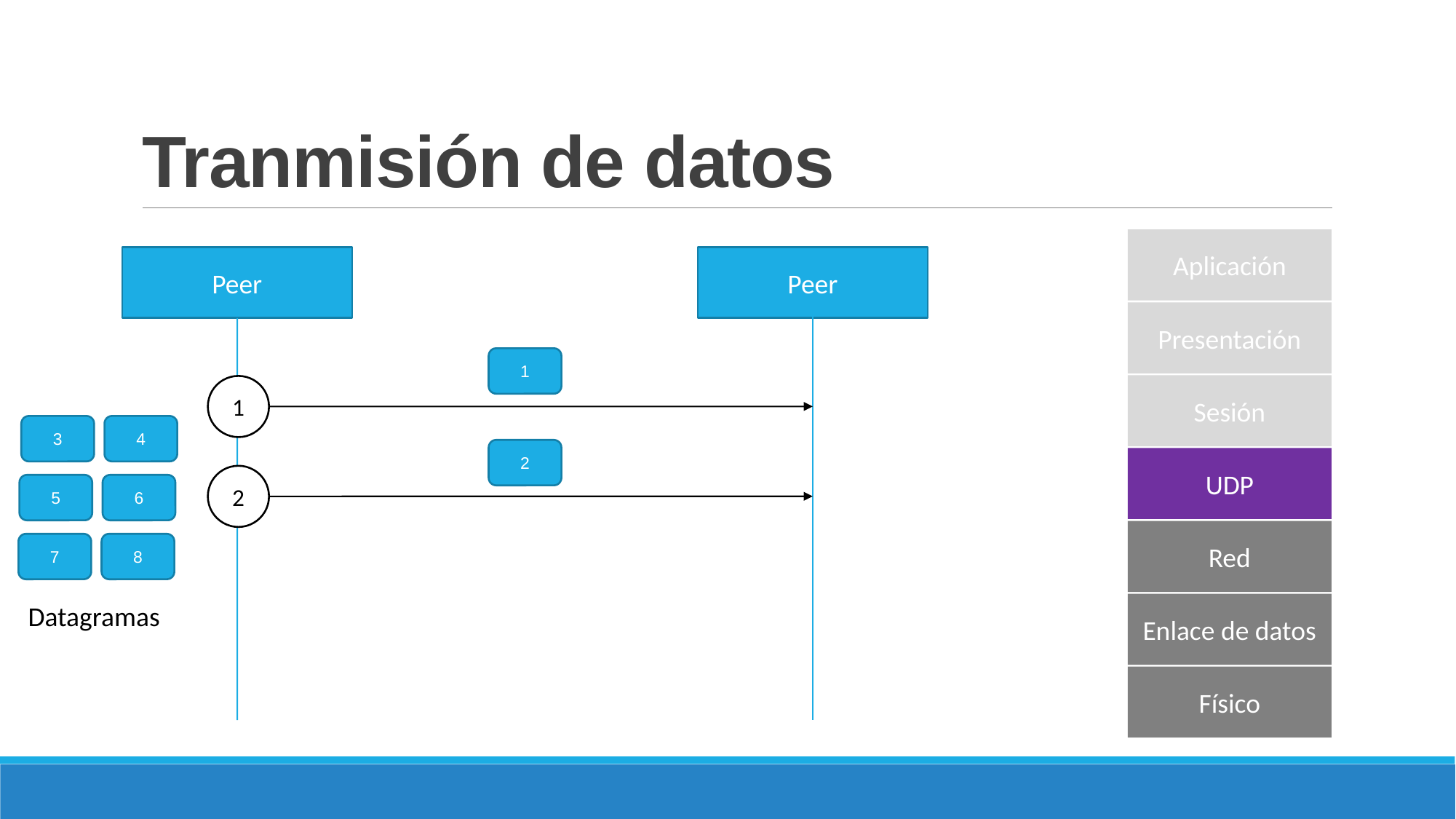

# Tranmisión de datos
Aplicación
Peer
Peer
Presentación
1
Sesión
1
3
4
2
UDP
2
5
6
Red
7
8
Datagramas
Enlace de datos
Físico